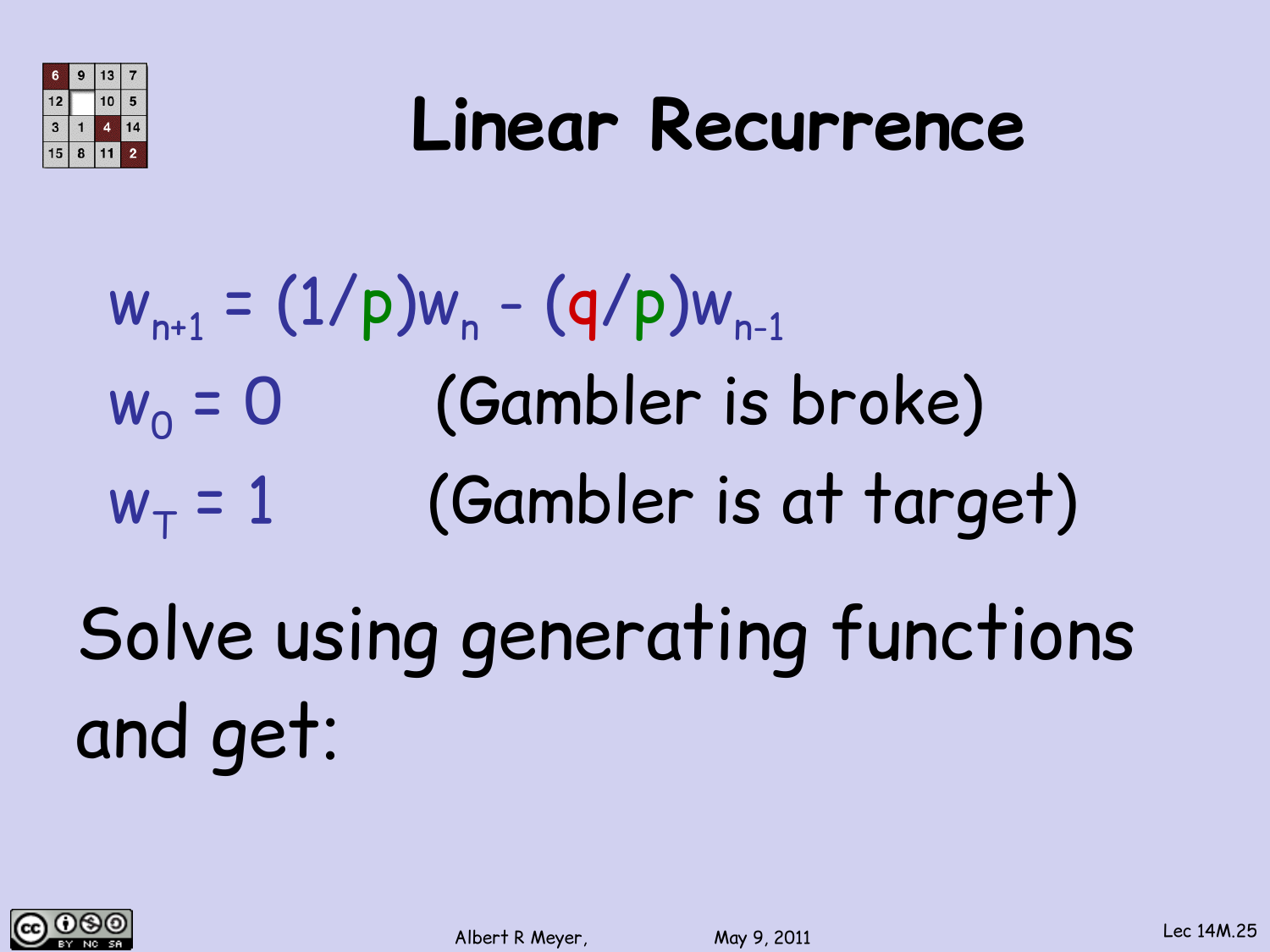

# Linear Recurrence
wn+1 = (1/p)wn - (q/p)wn-1
w0 = 0        (Gambler is broke)
wT = 1        (Gambler is at target)
Solve using generating functions
and get:
Lec 14M.25

Albert R Meyer,                        May 9, 2011